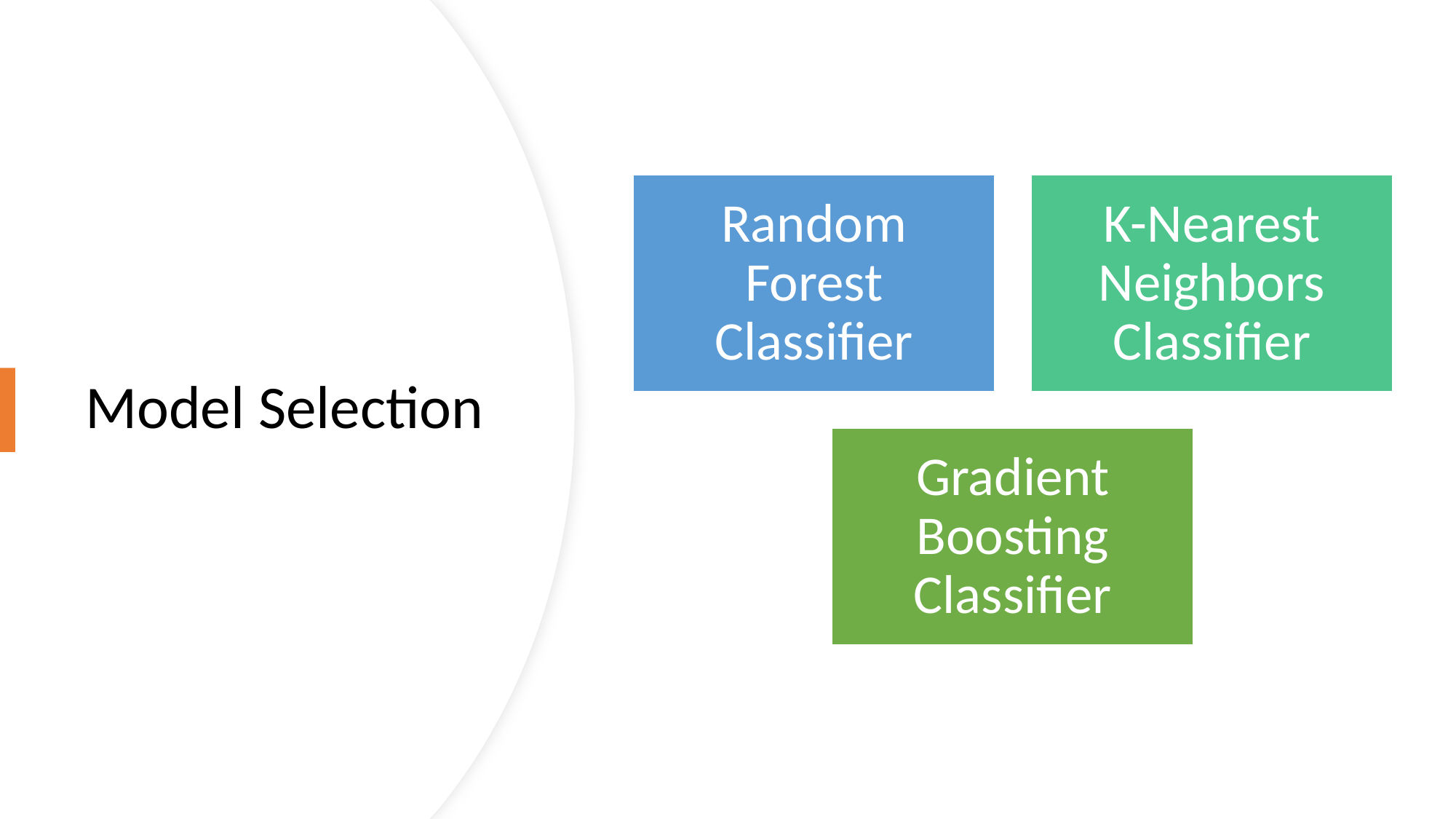

Random Forest Classifier
K-Nearest Neighbors Classifier
Gradient Boosting Classifier
# Model Selection